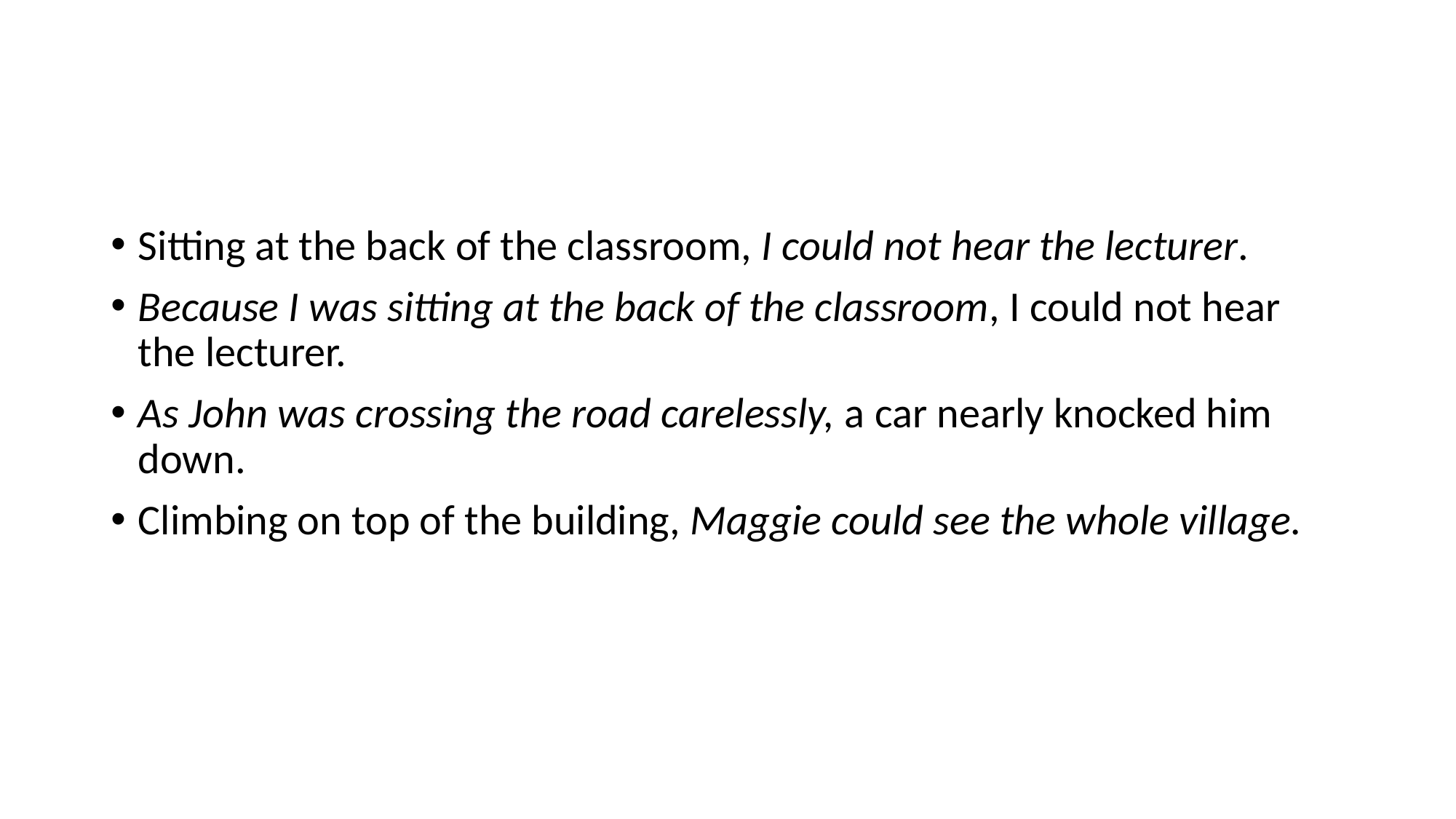

#
Sitting at the back of the classroom, I could not hear the lecturer.
Because I was sitting at the back of the classroom, I could not hear the lecturer.
As John was crossing the road carelessly, a car nearly knocked him down.
Climbing on top of the building, Maggie could see the whole village.